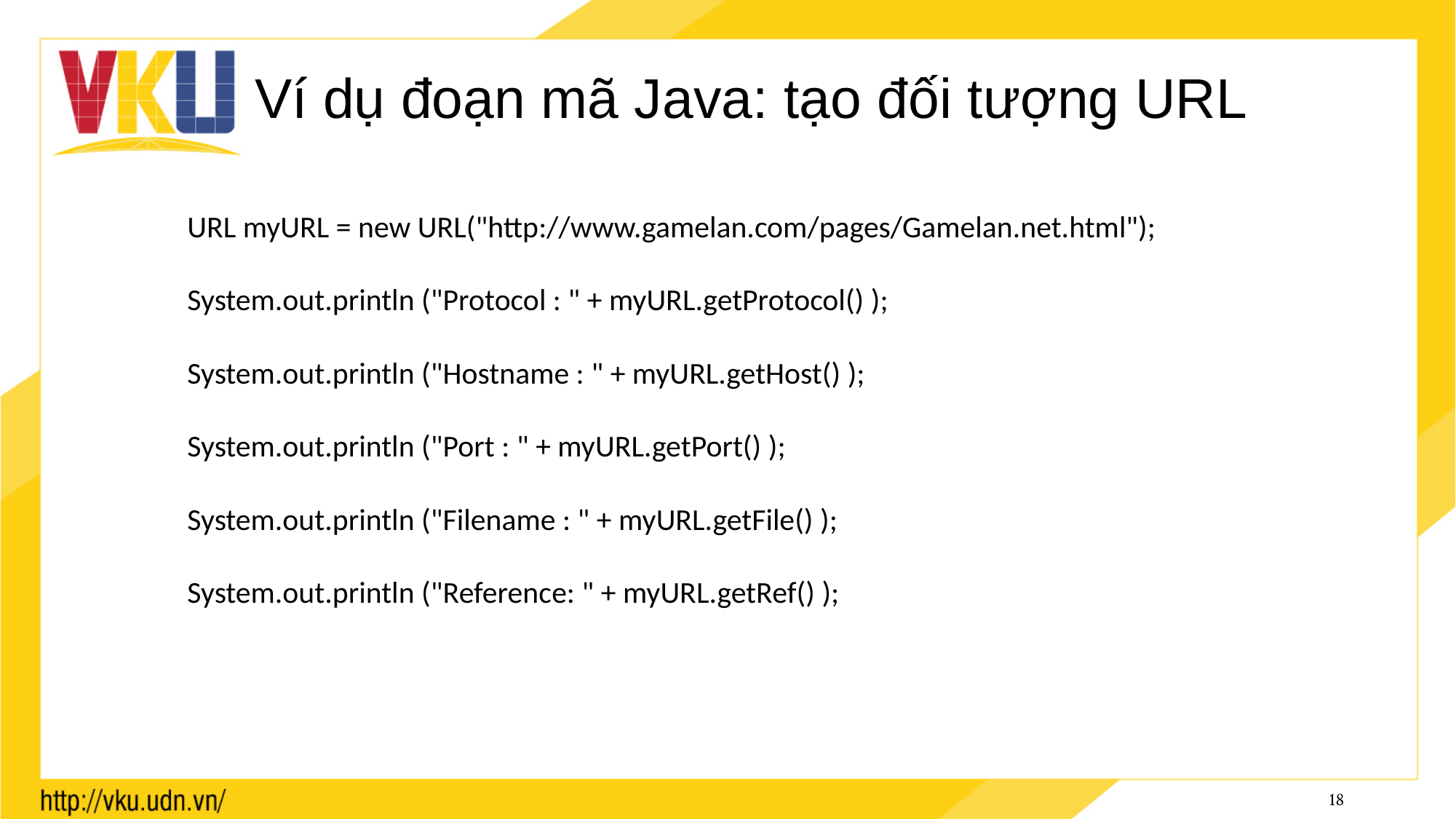

# Ví dụ đoạn mã Java: tạo đối tượng URL
URL myURL = new URL("http://www.gamelan.com/pages/Gamelan.net.html");
System.out.println ("Protocol : " + myURL.getProtocol() );
System.out.println ("Hostname : " + myURL.getHost() );
System.out.println ("Port : " + myURL.getPort() );
System.out.println ("Filename : " + myURL.getFile() );
System.out.println ("Reference: " + myURL.getRef() );
18